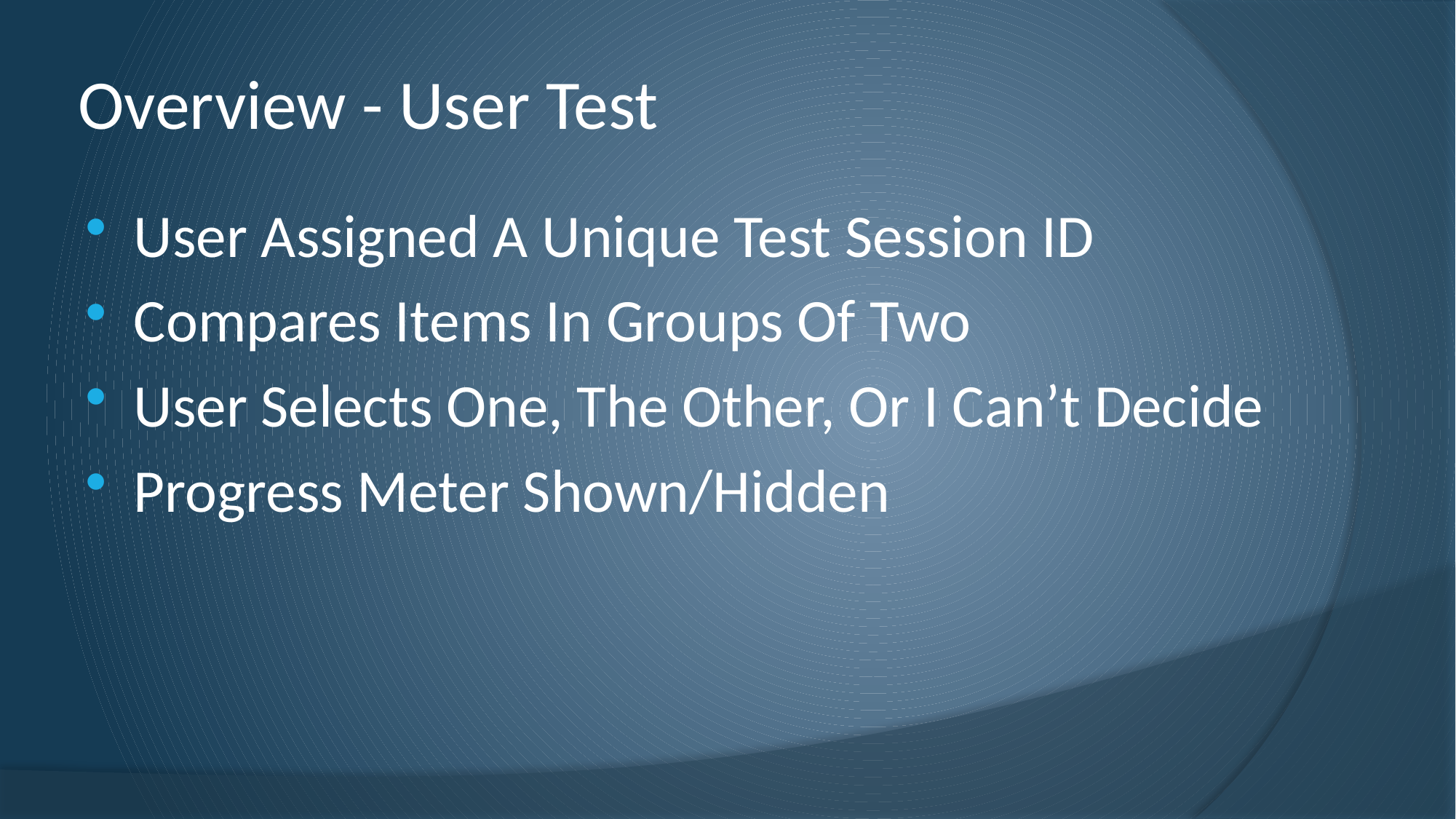

# Overview - User Test
User Assigned A Unique Test Session ID
Compares Items In Groups Of Two
User Selects One, The Other, Or I Can’t Decide
Progress Meter Shown/Hidden